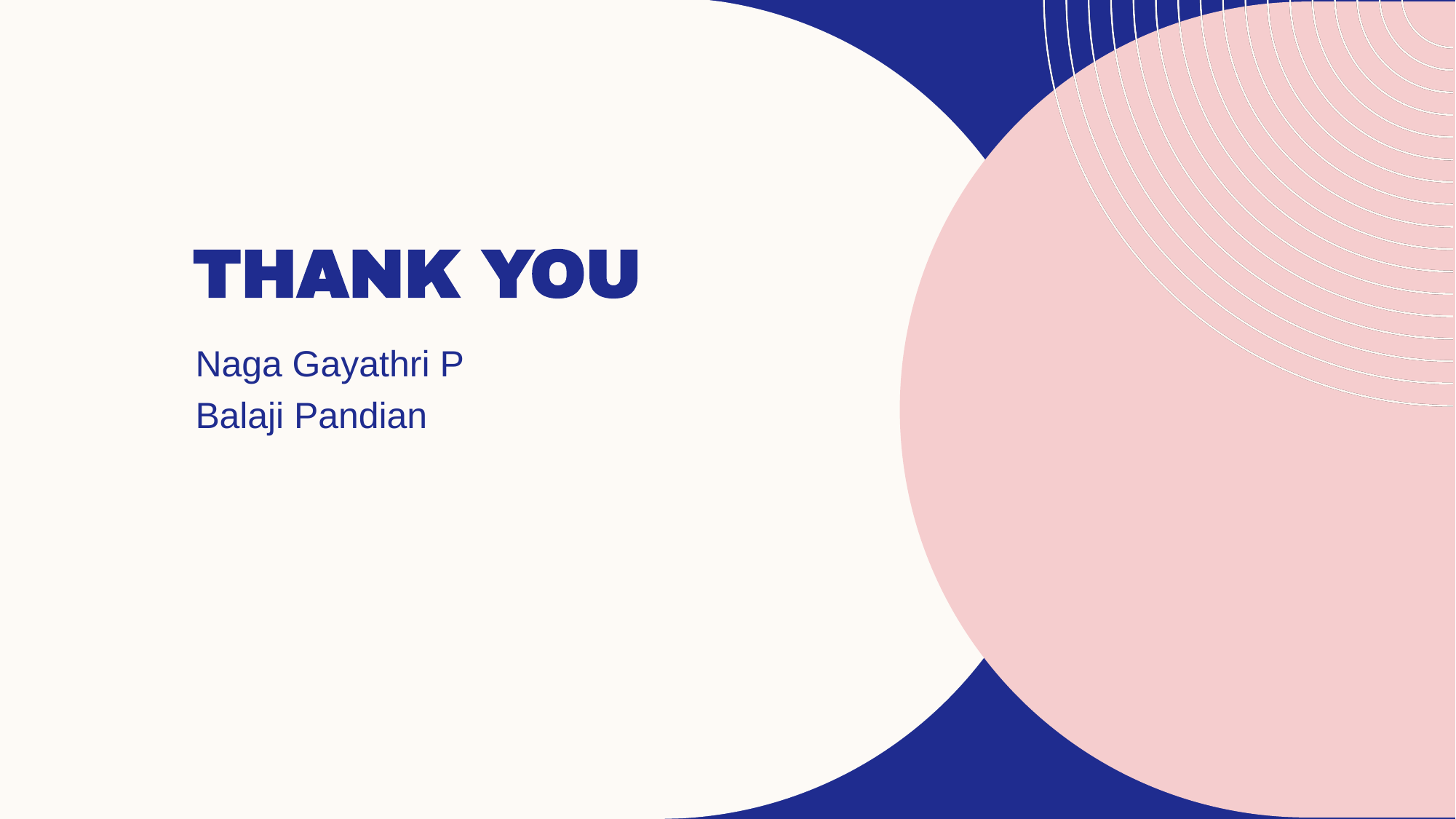

# THANK YOU
Naga Gayathri P
Balaji Pandian